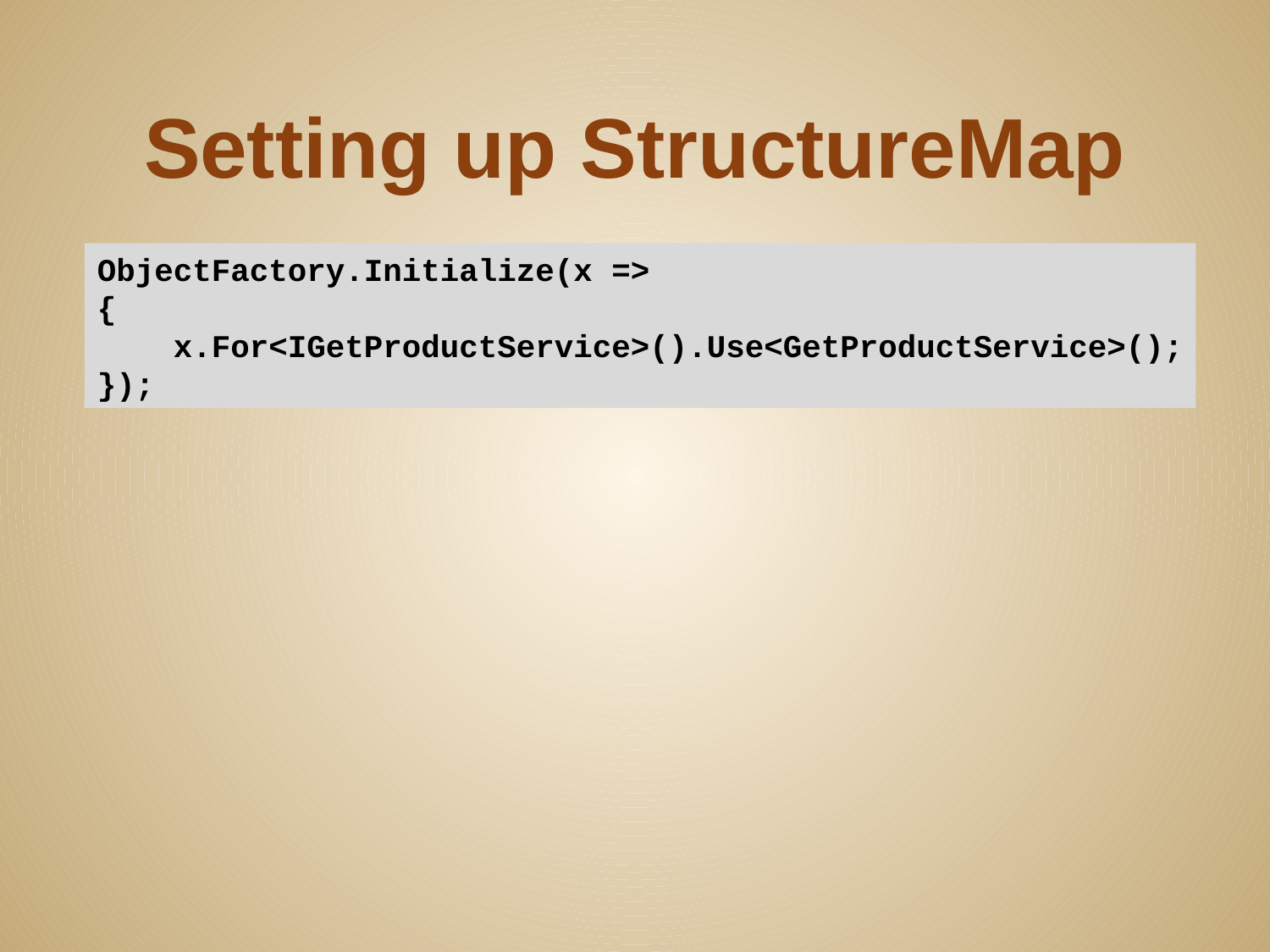

# Setting up StructureMap
ObjectFactory.Initialize(x =>
{
    x.For<IGetProductService>().Use<GetProductService>();
});